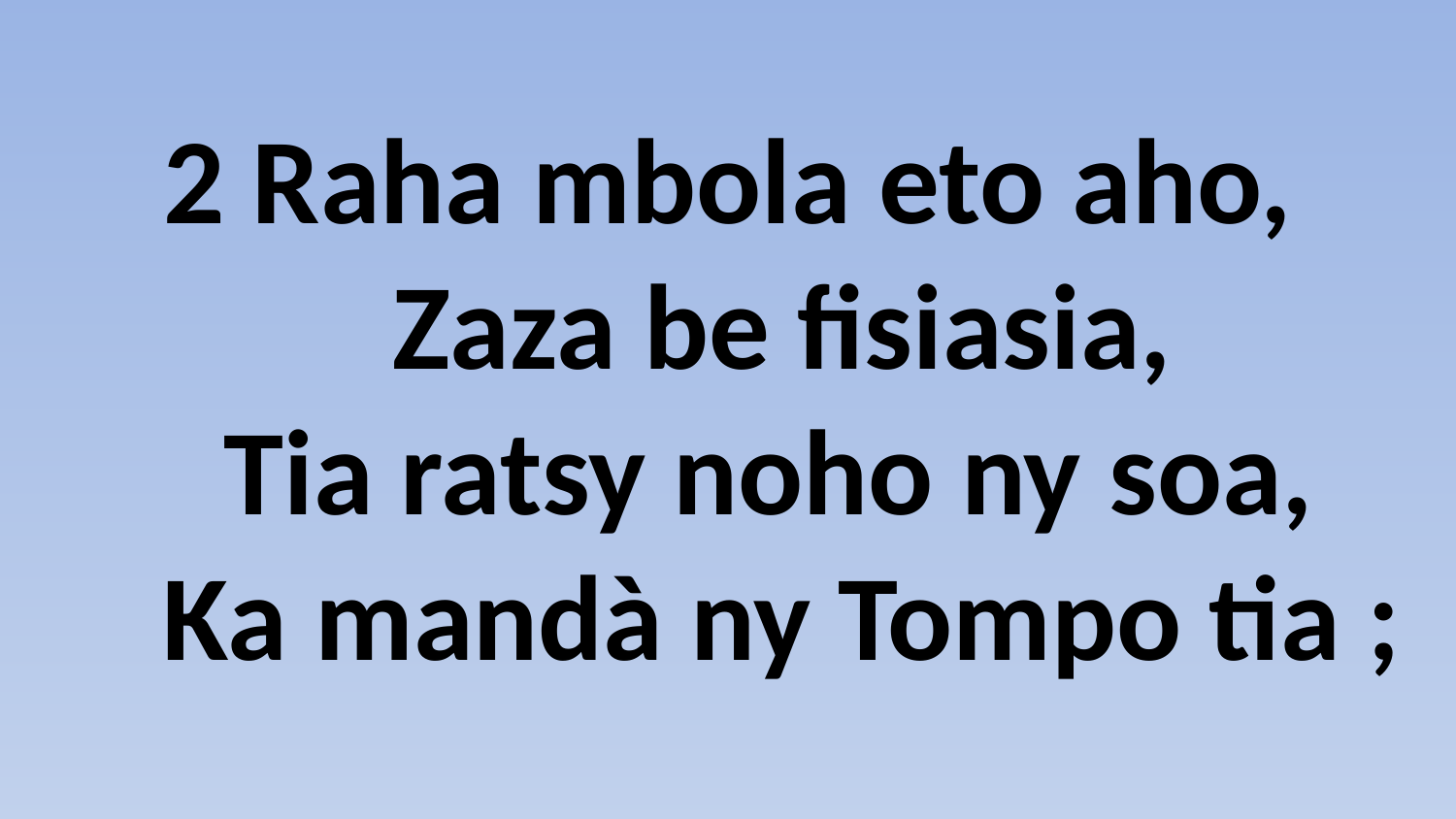

# 2 Raha mbola eto aho, Zaza be fisiasia, Tia ratsy noho ny soa, Ka mandà ny Tompo tia ;